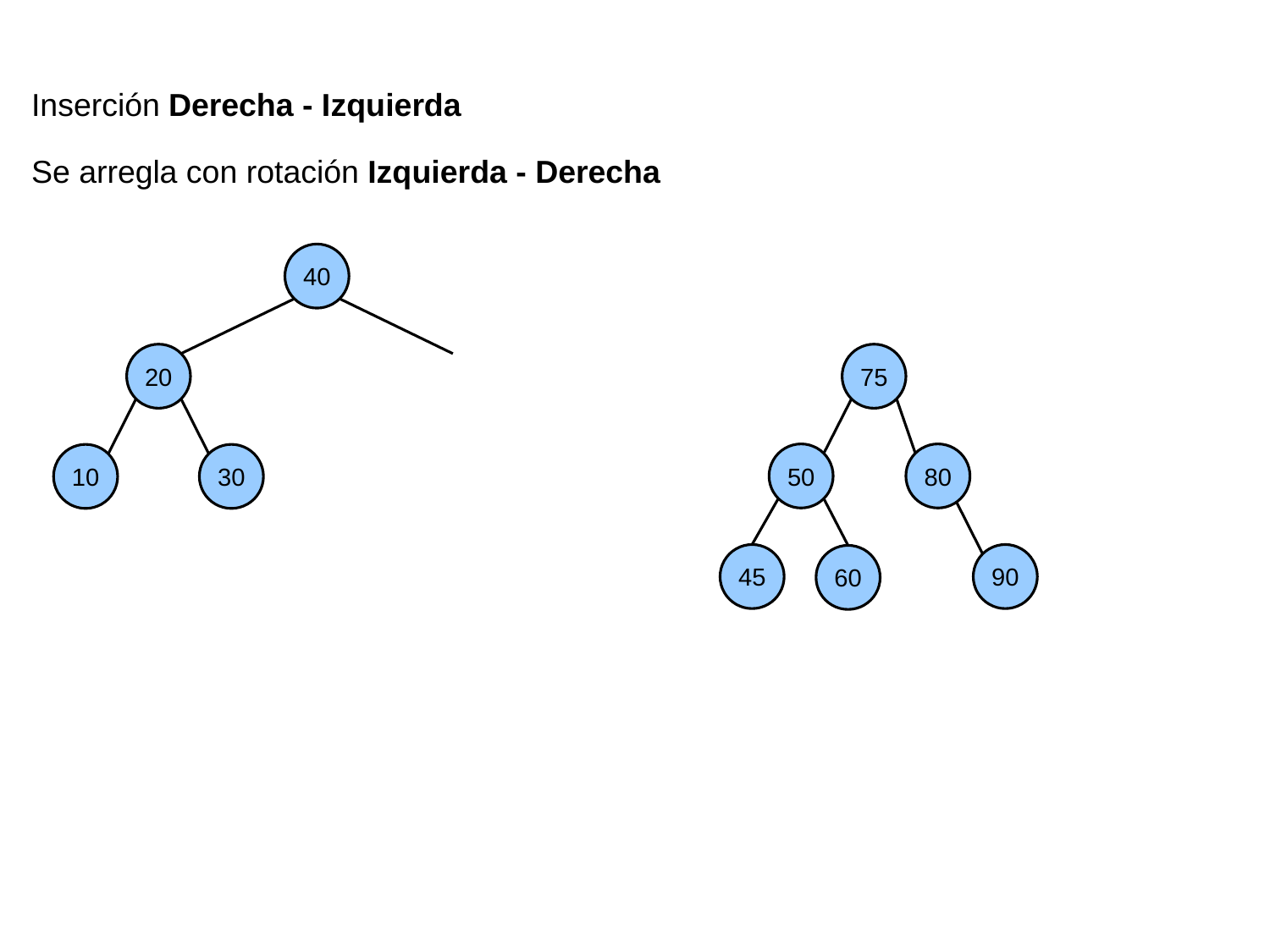

Inserción Derecha - Izquierda
Se arregla con rotación Izquierda - Derecha
40
20
75
50
80
45
90
60
10
30